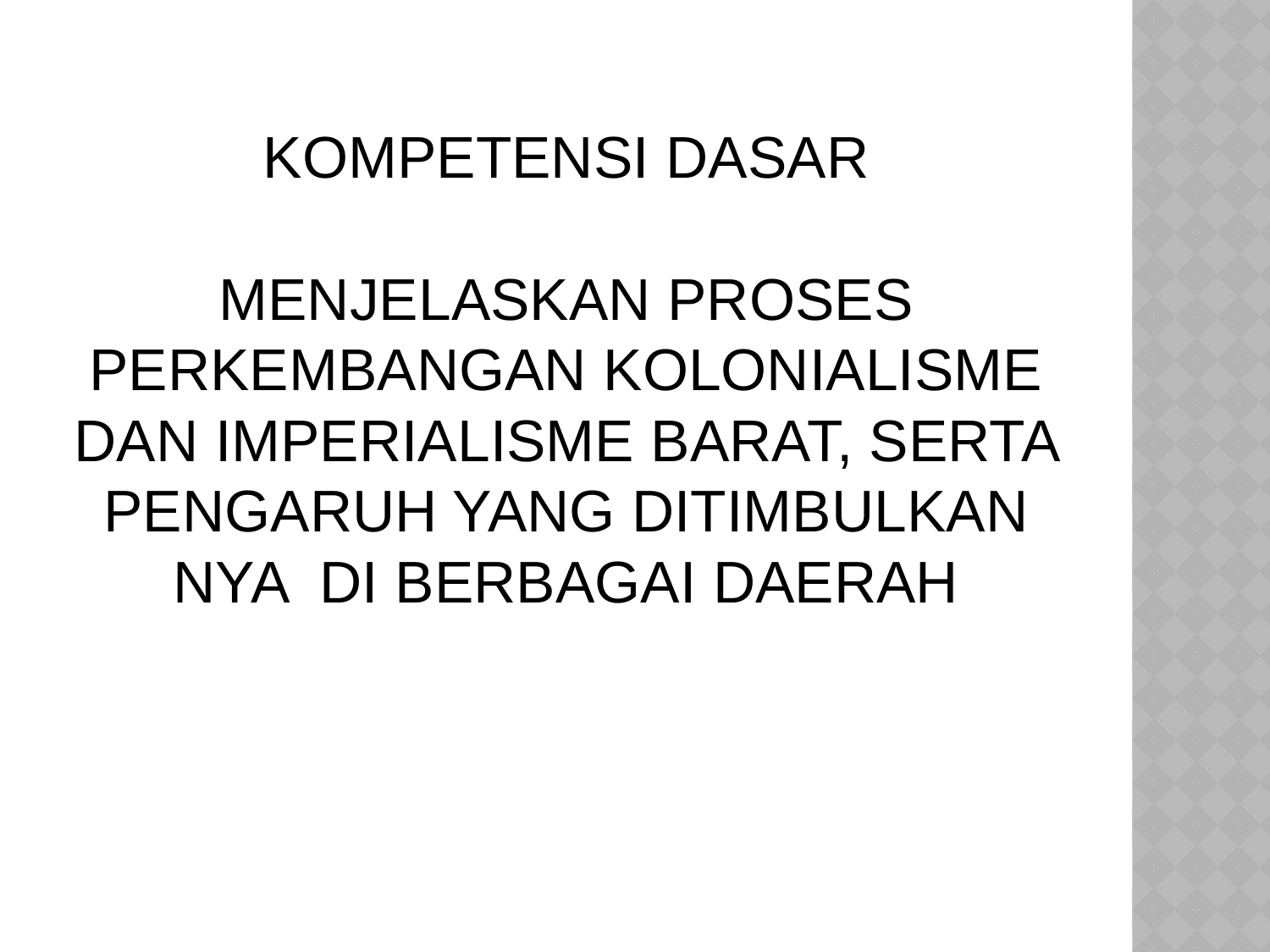

# Kompetensi Dasar MENJELASKAN PROSES PERKEMBANGAN KOLONIALISME DAN IMPERIALISME Barat, serta pengaruh yang ditimbulkan nya  di berbagai daerah